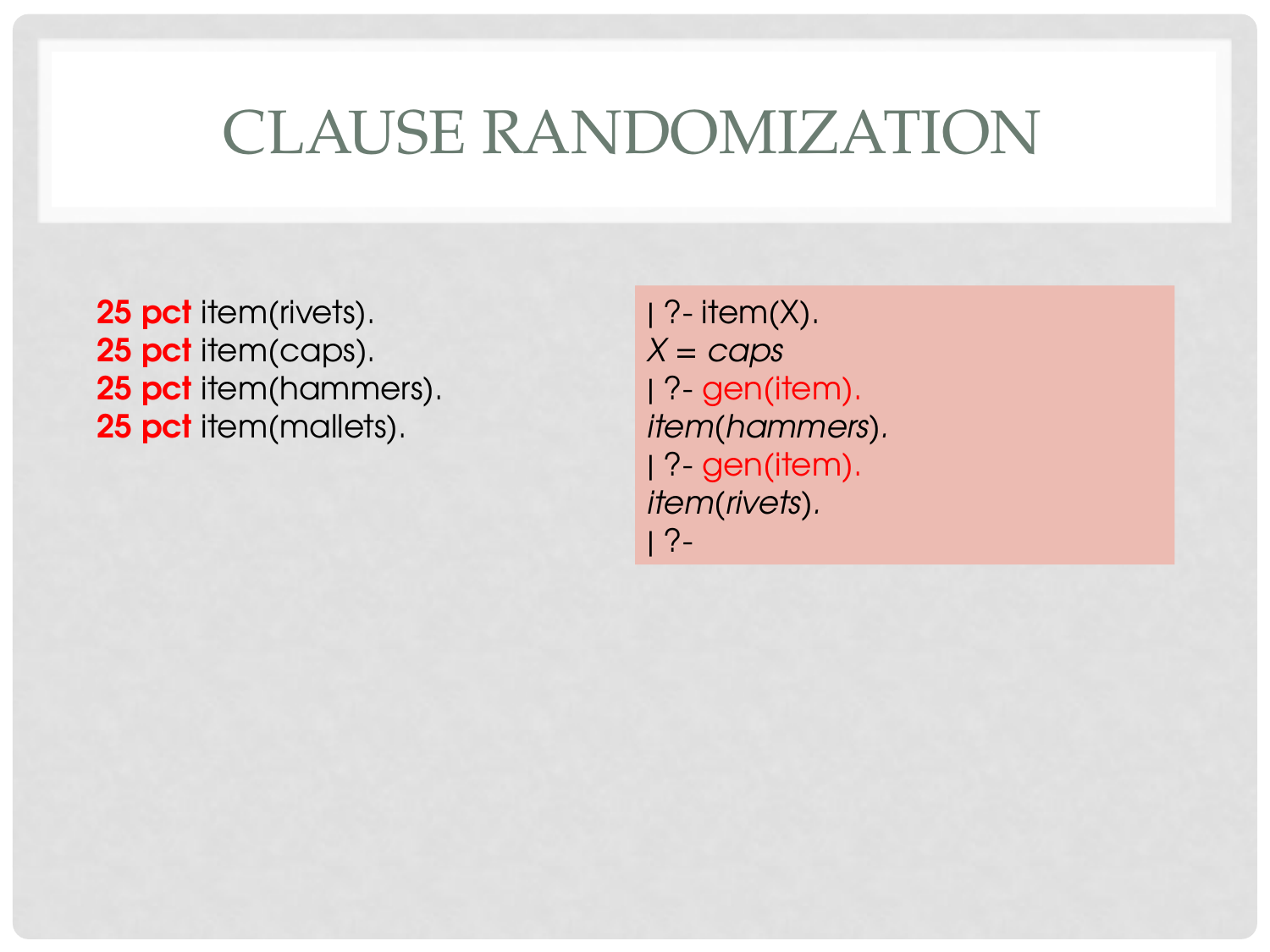

# Clause Randomization
| ?- item(X).
X = caps
| ?- gen(item).
item(hammers).
| ?- gen(item).
item(rivets).
| ?-
25 pct item(rivets).
25 pct item(caps).
25 pct item(hammers).
25 pct item(mallets).